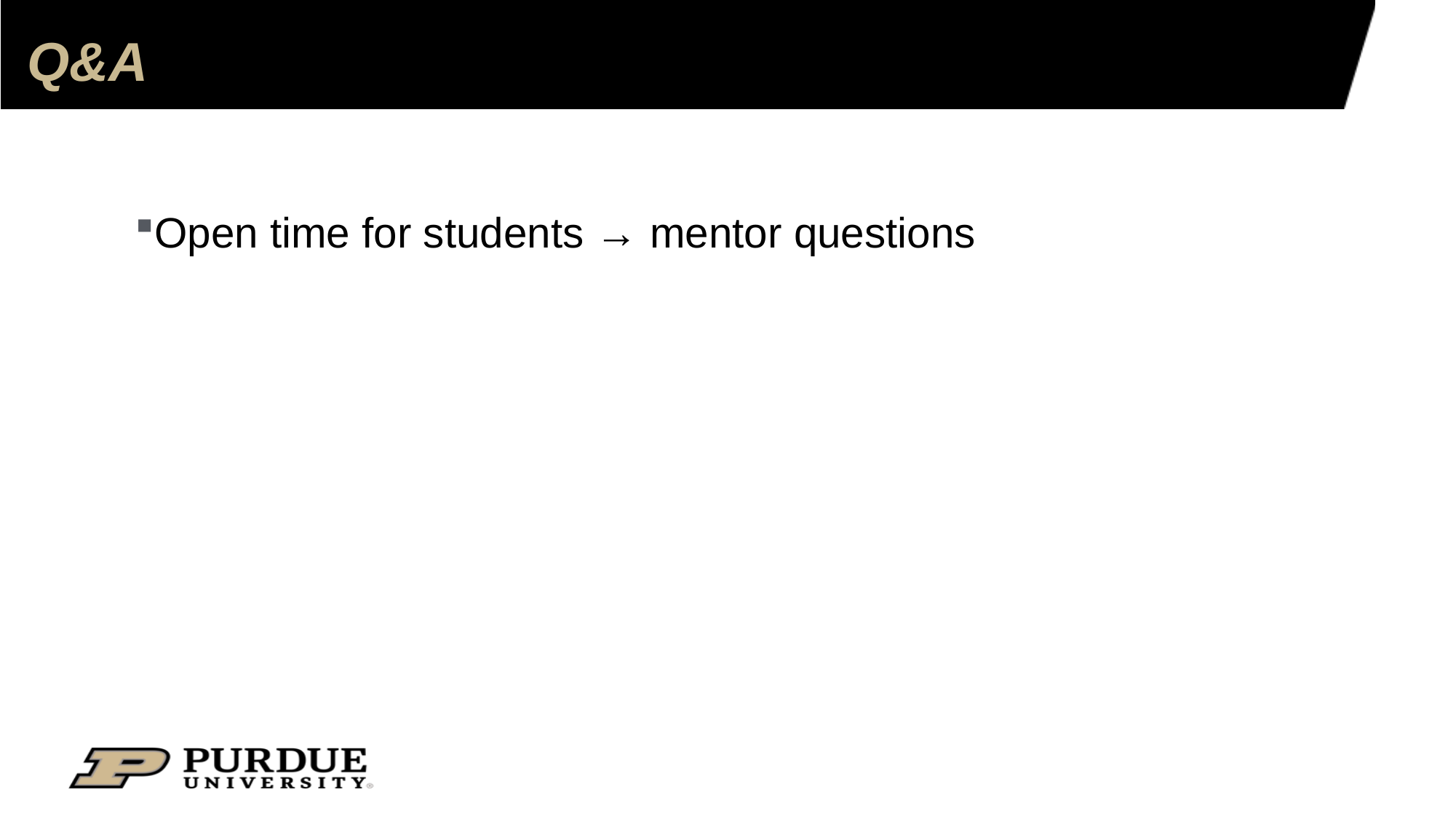

# Q&A
Open time for students → mentor questions